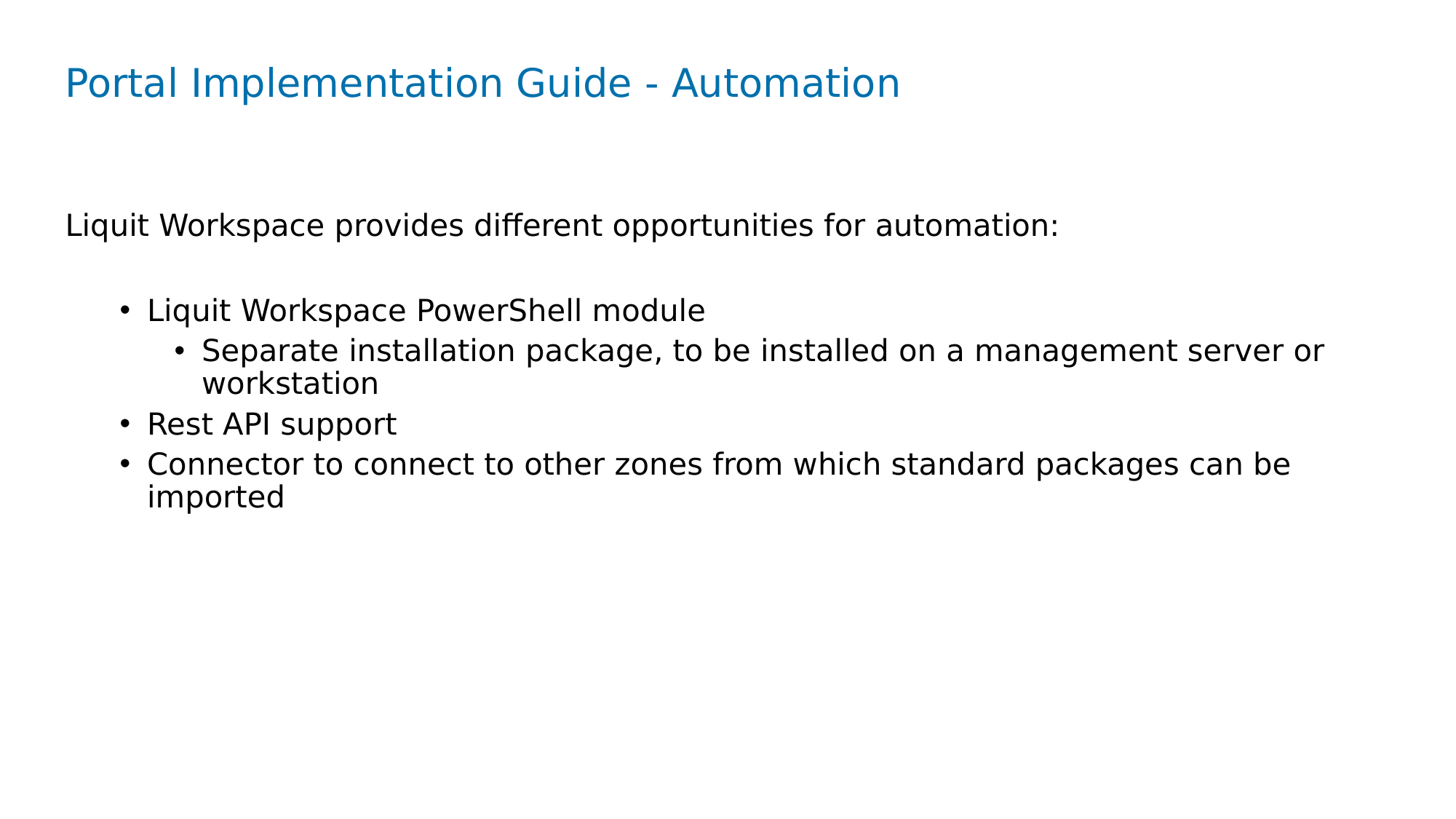

# Portal Implementation Guide - Automation
Liquit Workspace provides different opportunities for automation:

Liquit Workspace PowerShell module
Separate installation package, to be installed on a management server or workstation
Rest API support
Connector to connect to other zones from which standard packages can be imported